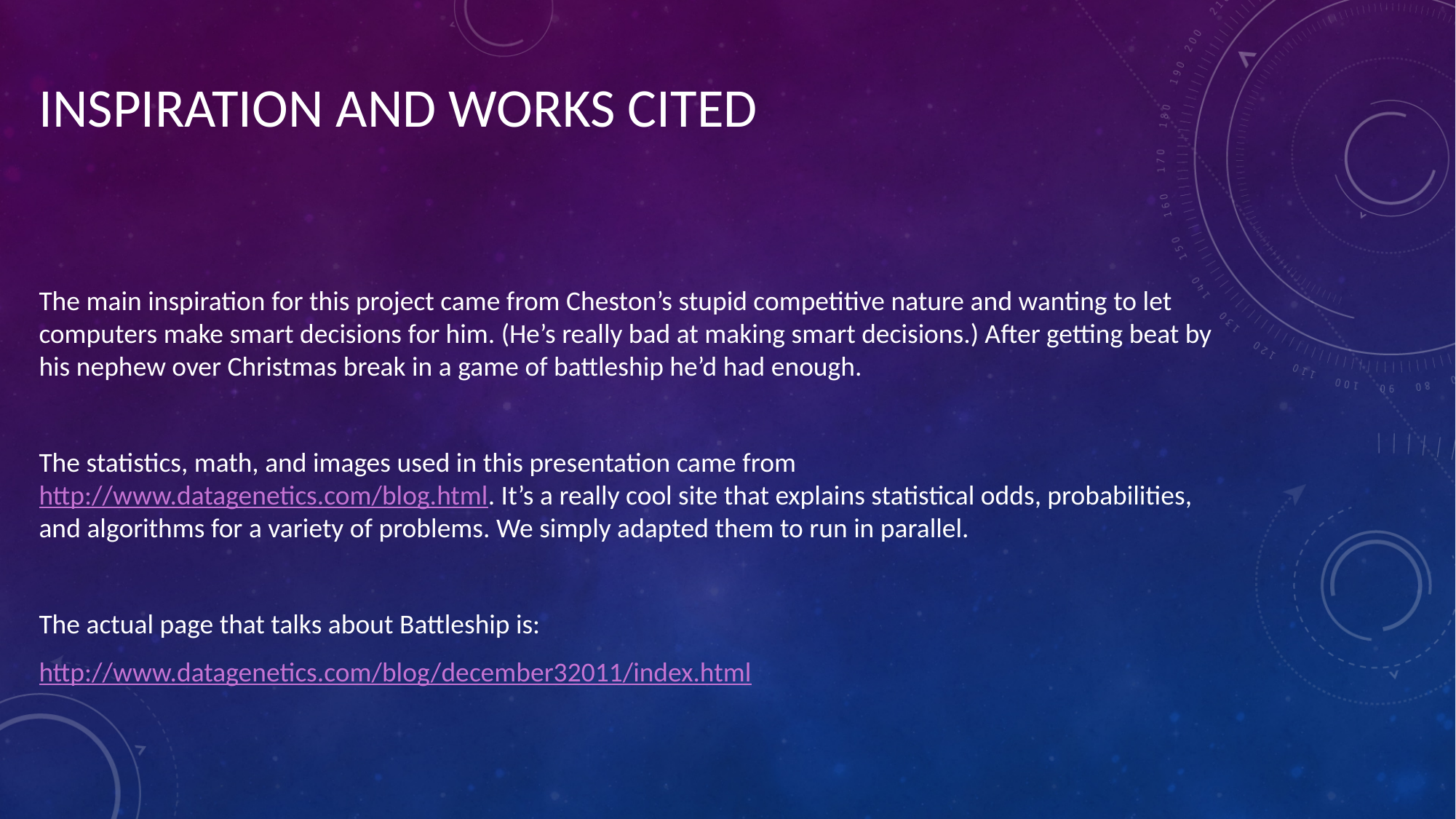

# Inspiration and works cited
The main inspiration for this project came from Cheston’s stupid competitive nature and wanting to let computers make smart decisions for him. (He’s really bad at making smart decisions.) After getting beat by his nephew over Christmas break in a game of battleship he’d had enough.

The statistics, math, and images used in this presentation came from http://www.datagenetics.com/blog.html. It’s a really cool site that explains statistical odds, probabilities, and algorithms for a variety of problems. We simply adapted them to run in parallel.

The actual page that talks about Battleship is:
http://www.datagenetics.com/blog/december32011/index.html